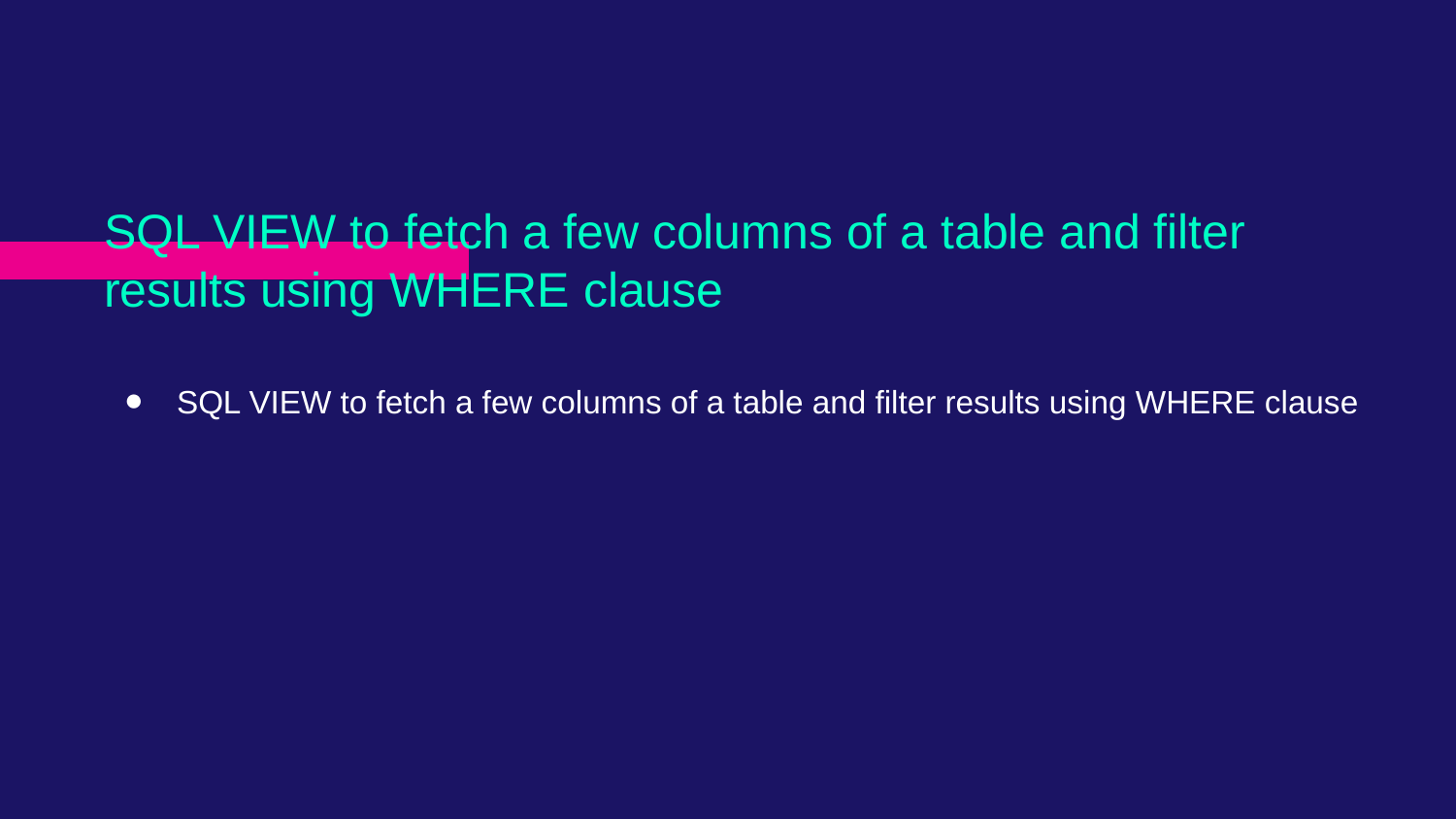

# SQL VIEW to fetch a few columns of a table and filter results using WHERE clause
SQL VIEW to fetch a few columns of a table and filter results using WHERE clause